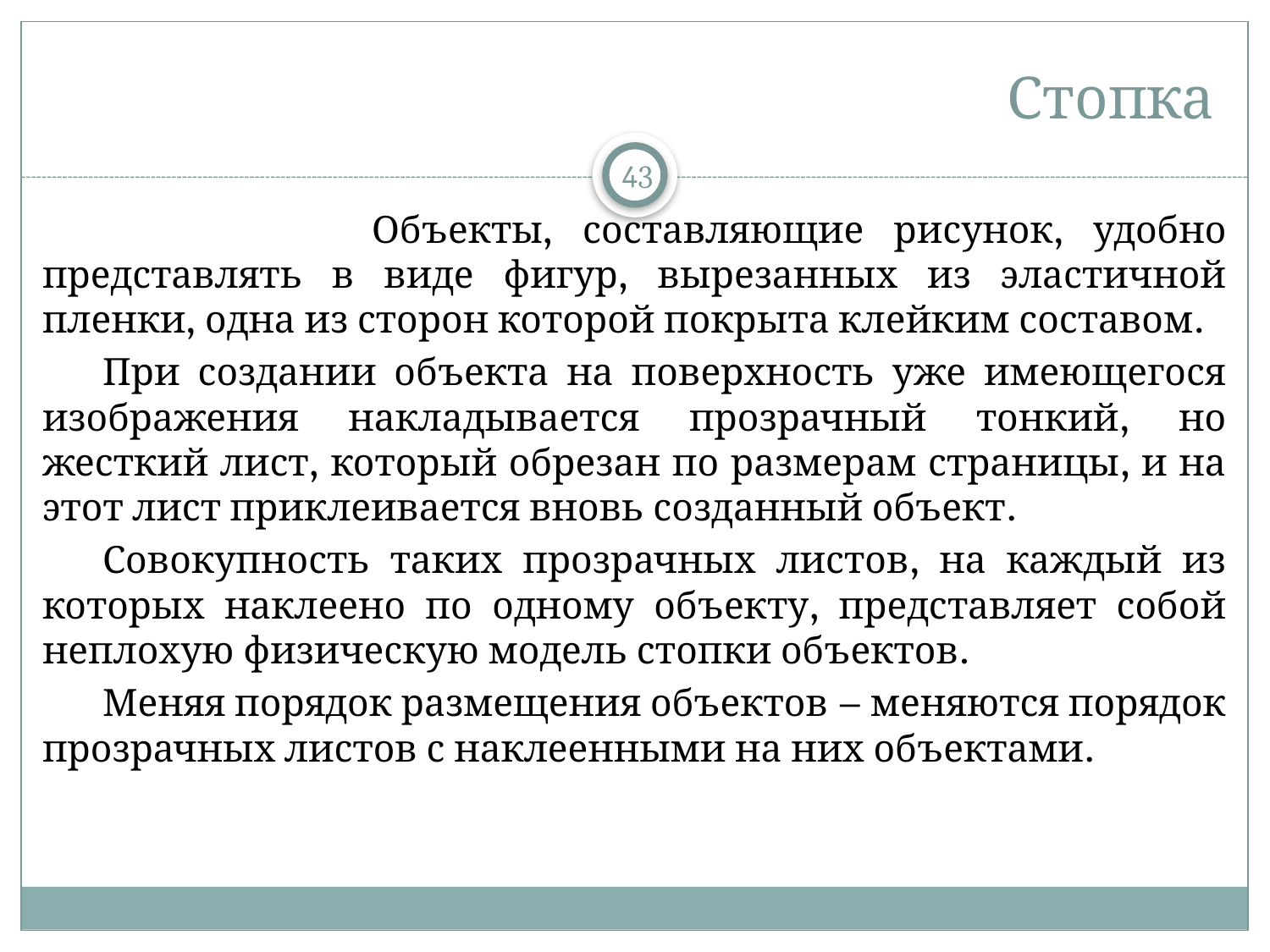

# Стопка
43
         Объекты, составляющие рисунок, удобно представлять в виде фигур, вырезанных из эластичной пленки, одна из сторон которой покрыта клейким составом.
При создании объекта на поверхность уже имеющегося изображения накладывается прозрачный тонкий, но жесткий лист, который обрезан по размерам страницы, и на этот лист приклеивается вновь созданный объект.
Совокупность таких прозрачных листов, на каждый из которых наклеено по одному объекту, представляет собой неплохую физическую модель стопки объектов.
Меняя порядок размещения объектов – меняются порядок прозрачных листов с наклеенными на них объектами.